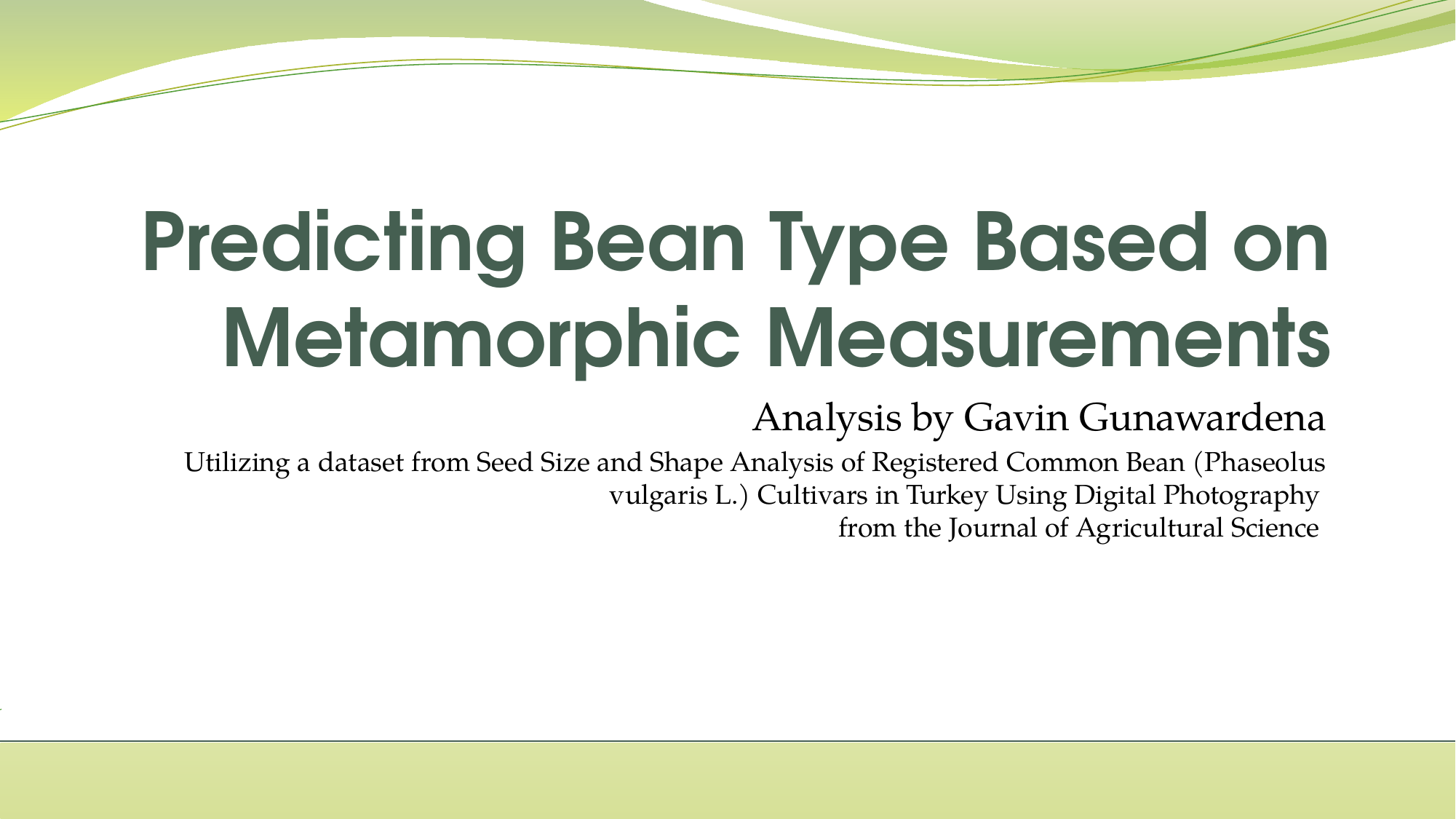

# Predicting Bean Type Based on Metamorphic Measurements
Analysis by Gavin Gunawardena
Utilizing a dataset from Seed Size and Shape Analysis of Registered Common Bean (Phaseolus
vulgaris L.) Cultivars in Turkey Using Digital Photography
 from the Journal of Agricultural Science